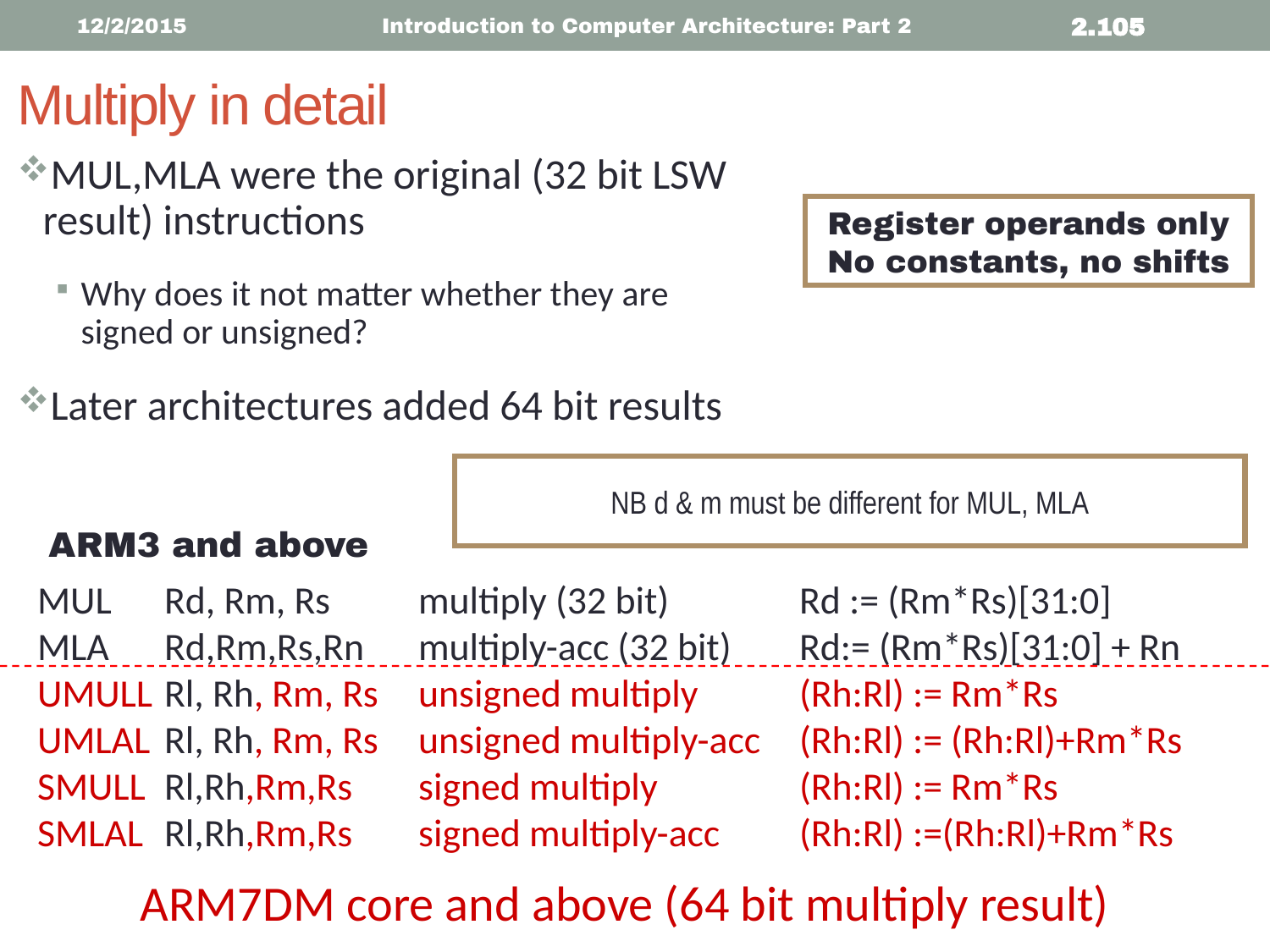

12/2/2015
Introduction to Computer Architecture: Part 2
2.105
Multiply in detail
MUL,MLA were the original (32 bit LSW result) instructions
Why does it not matter whether they are signed or unsigned?
Later architectures added 64 bit results
Register operands only
No constants, no shifts
NB d & m must be different for MUL, MLA
ARM3 and above
MUL	Rd, Rm, Rs	multiply (32 bit)		Rd := (Rm*Rs)[31:0]
MLA	Rd,Rm,Rs,Rn	multiply-acc (32 bit)	Rd:= (Rm*Rs)[31:0] + Rn
UMULL	Rl, Rh, Rm, Rs	unsigned multiply	(Rh:Rl) := Rm*Rs
UMLAL 	Rl, Rh, Rm, Rs	unsigned multiply-acc	(Rh:Rl) := (Rh:Rl)+Rm*Rs
SMULL 	Rl,Rh,Rm,Rs	signed multiply		(Rh:Rl) := Rm*Rs
SMLAL 	Rl,Rh,Rm,Rs	signed multiply-acc	(Rh:Rl) :=(Rh:Rl)+Rm*Rs

ARM7DM core and above (64 bit multiply result)